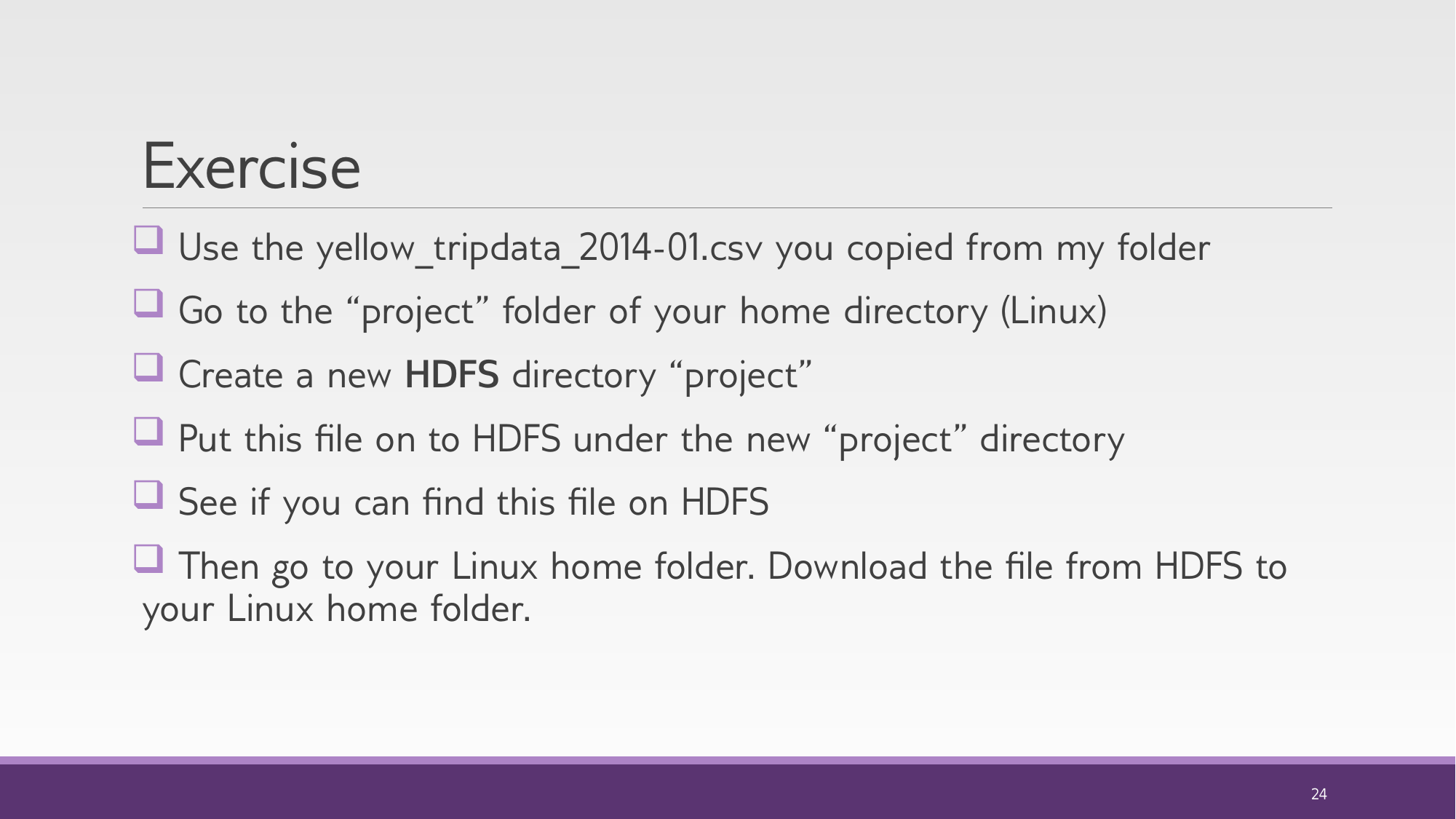

# Exercise
 Use the yellow_tripdata_2014-01.csv you copied from my folder
 Go to the “project” folder of your home directory (Linux)
 Create a new HDFS directory “project”
 Put this file on to HDFS under the new “project” directory
 See if you can find this file on HDFS
 Then go to your Linux home folder. Download the file from HDFS to your Linux home folder.
24